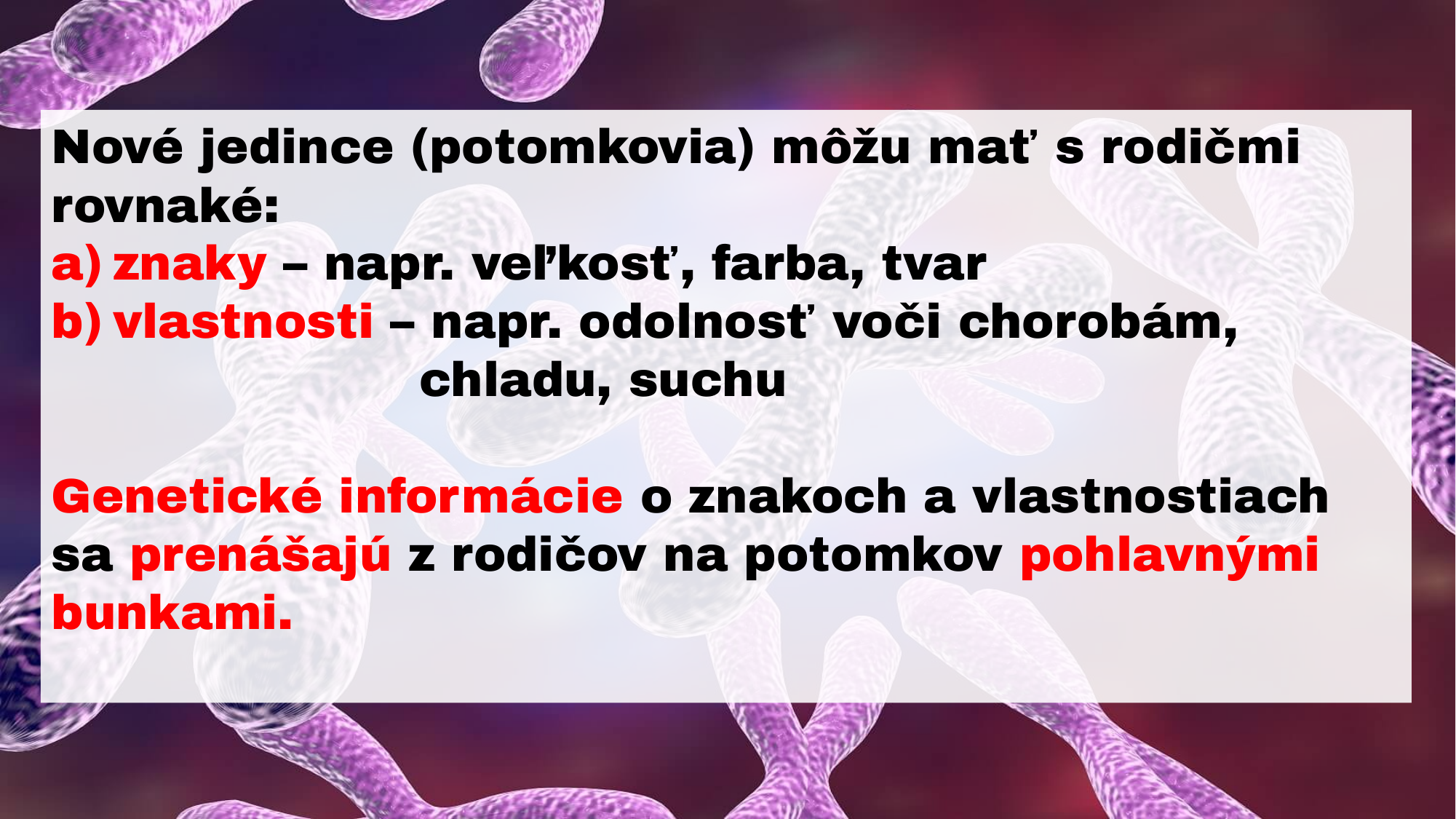

Nové jedince (potomkovia) môžu mať s rodičmi rovnaké:
znaky – napr. veľkosť, farba, tvar
vlastnosti – napr. odolnosť voči chorobám,
                   chladu, suchu
Genetické informácie o znakoch a vlastnostiach sa prenášajú z rodičov na potomkov pohlavnými bunkami.